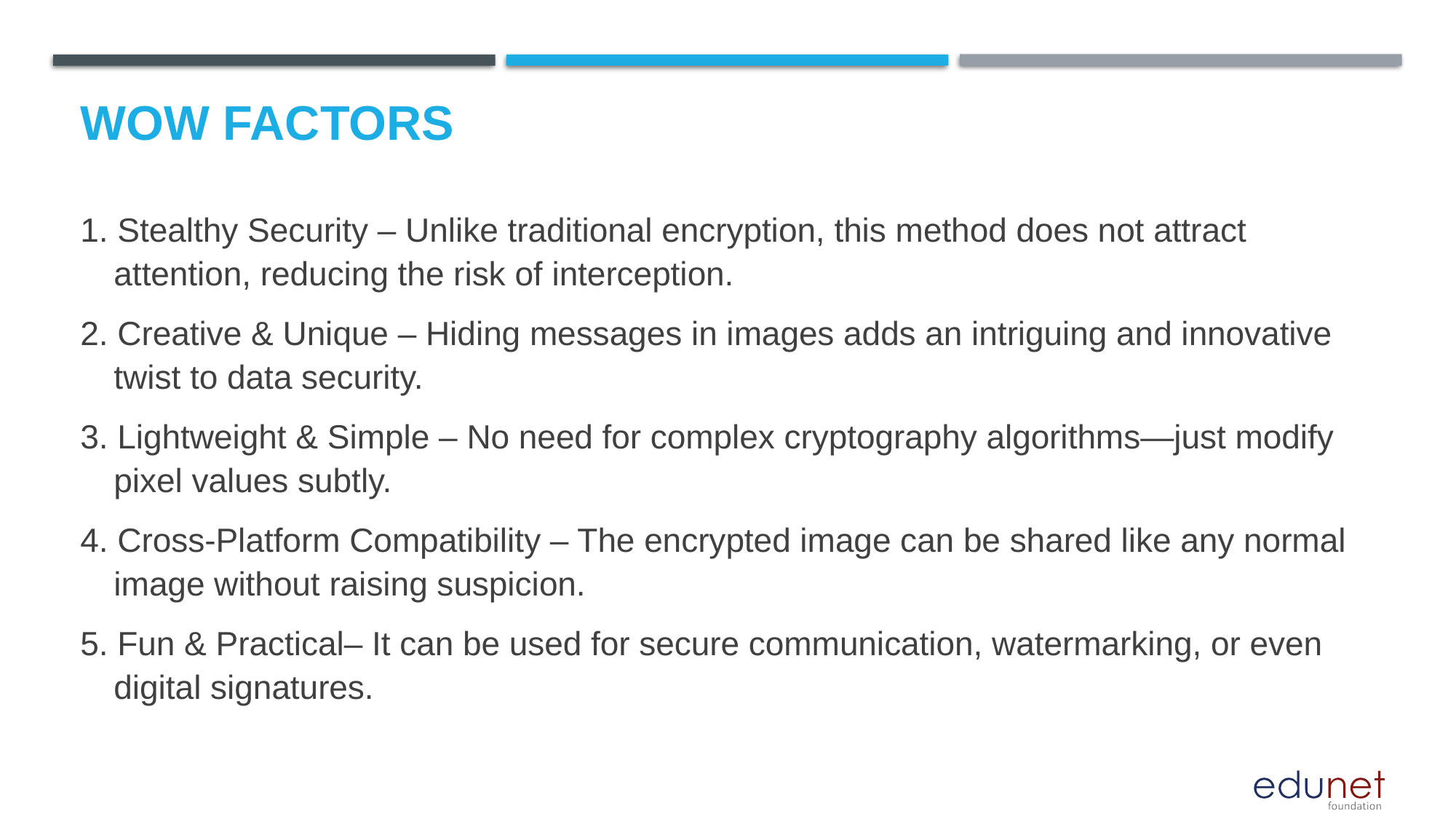

# Wow factors

1. Stealthy Security – Unlike traditional encryption, this method does not attract attention, reducing the risk of interception.
2. Creative & Unique – Hiding messages in images adds an intriguing and innovative twist to data security.
3. Lightweight & Simple – No need for complex cryptography algorithms—just modify pixel values subtly.
4. Cross-Platform Compatibility – The encrypted image can be shared like any normal image without raising suspicion.
5. Fun & Practical– It can be used for secure communication, watermarking, or even digital signatures.